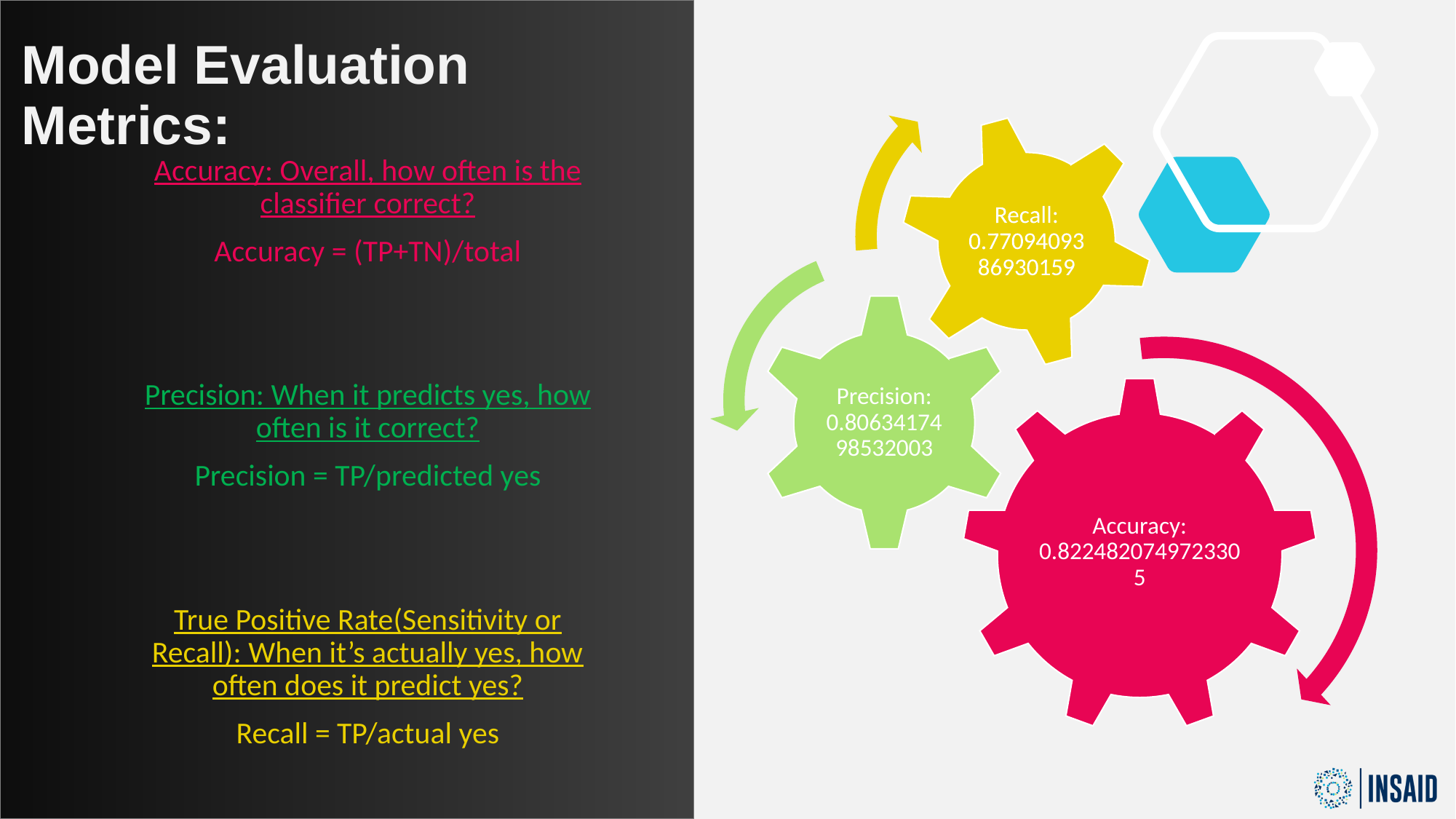

# Model Evaluation Metrics:
Accuracy: 0.8224820749723305
Precision: 0.8063417498532003
Recall: 0.7709409386930159

Accuracy: Overall, how often is the classifier correct?
Accuracy = (TP+TN)/total

Precision: When it predicts yes, how often is it correct?
Precision = TP/predicted yes

True Positive Rate(Sensitivity or Recall): When it’s actually yes, how often does it predict yes?
Recall = TP/actual yes